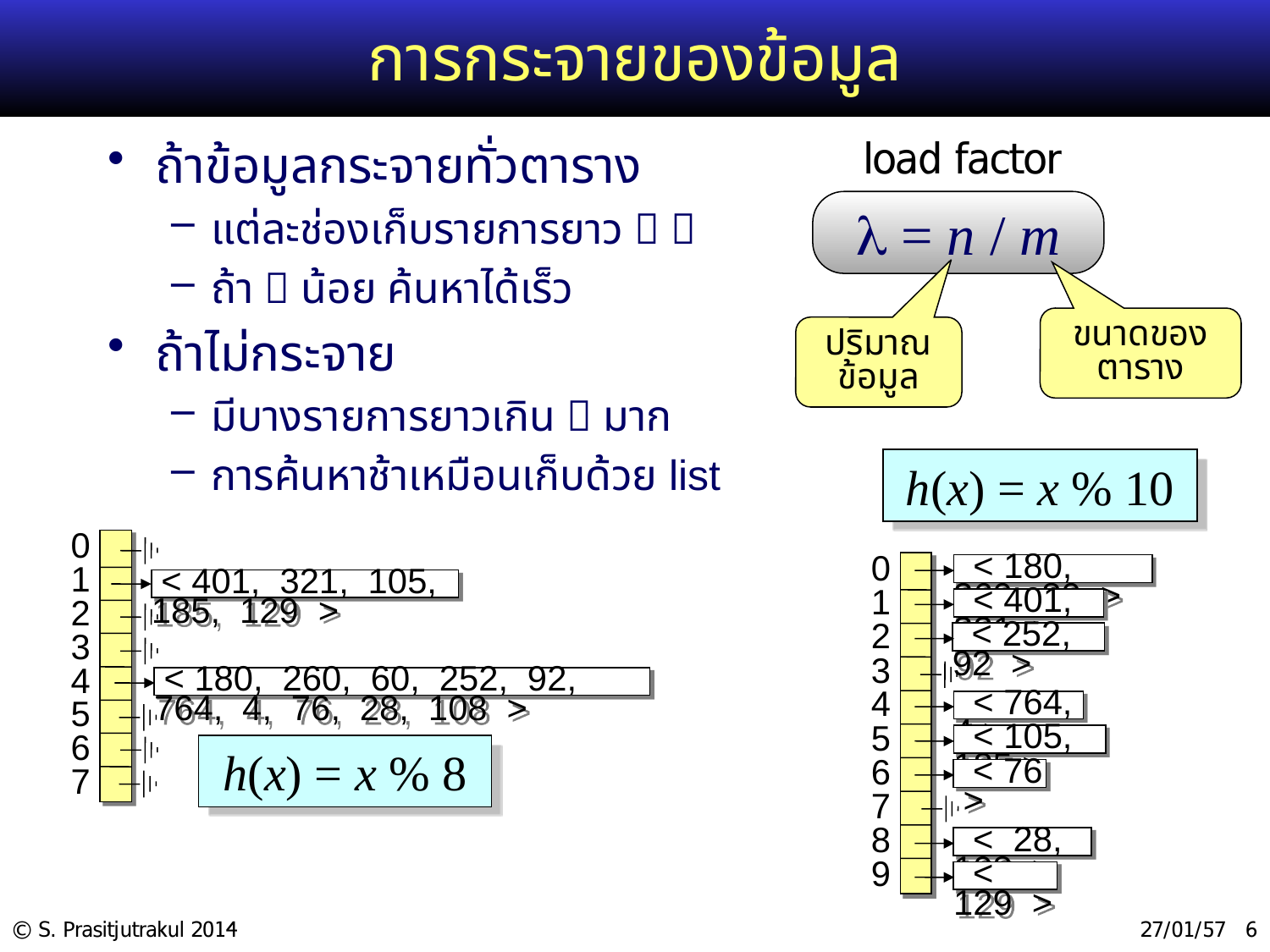

# การกระจายของข้อมูล
load factor
ถ้าข้อมูลกระจายทั่วตาราง
แต่ละช่องเก็บรายการยาว ≈ λ
ถ้า λ น้อย ค้นหาได้เร็ว
ถ้าไม่กระจาย
มีบางรายการยาวเกิน λ มาก
การค้นหาช้าเหมือนเก็บด้วย list

λ = n / m
ขนาดของ
ตาราง
ปริมาณ
ข้อมูล
h(x) = x % 10

0

1
 < 401,  321,  105,  185,  129  >

2

3

 < 180,  260,  60,  252,  92,  764,  4,  76,  28,  108  >
4

5

6

7

  < 180,  260,  80  >
0

  < 401,  321  >
1

  < 252,  92  >
2

3

  < 764,  4 >
4

  < 105,  185 >
5

  < 76  >
6

7

  <  28, 108  >
8

  < 129  >
9

h(x) = x % 8